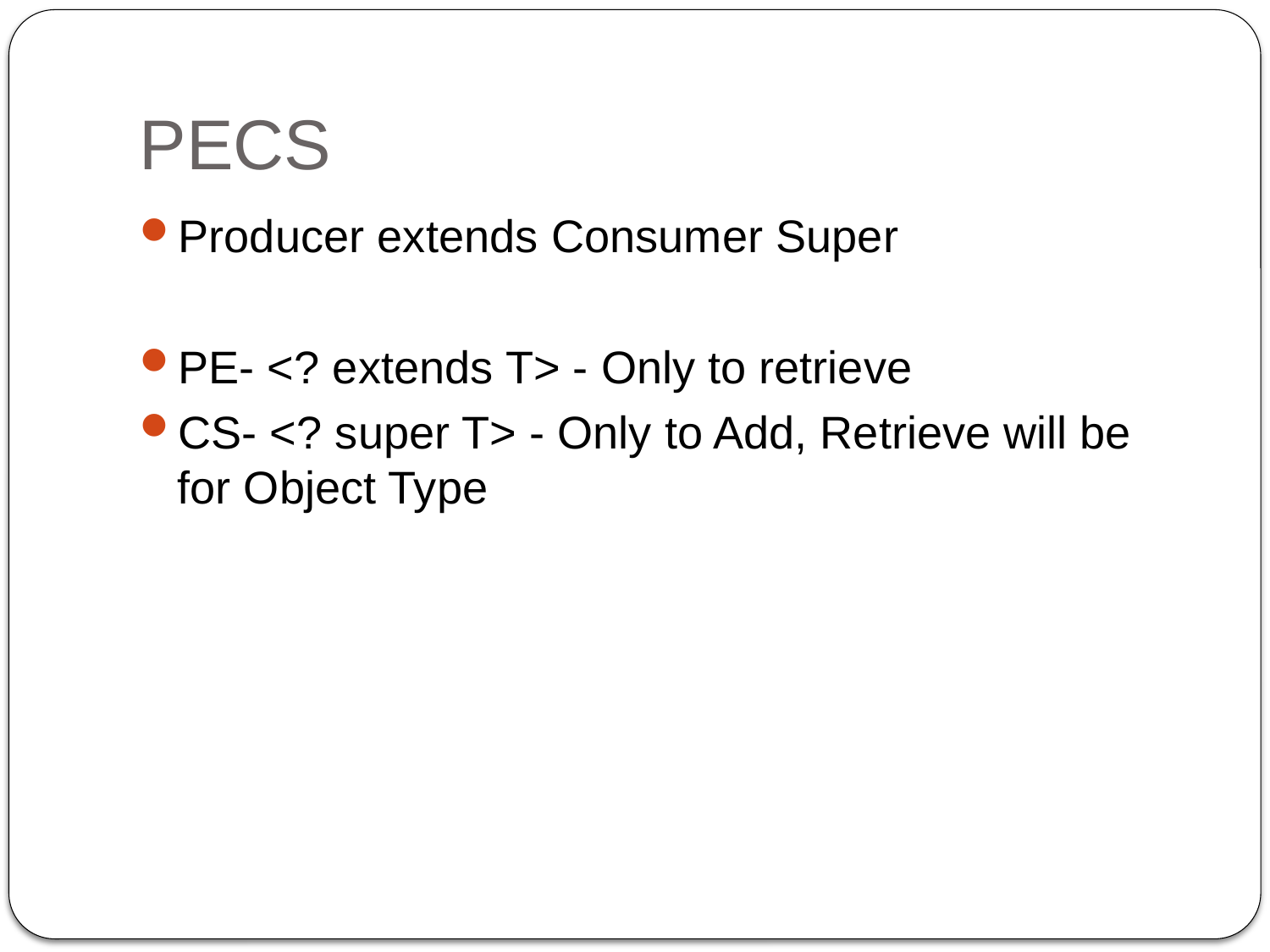

# PECS
Producer extends Consumer Super

PE- <? extends T> - Only to retrieve
CS- <? super T> - Only to Add, Retrieve will be for Object Type